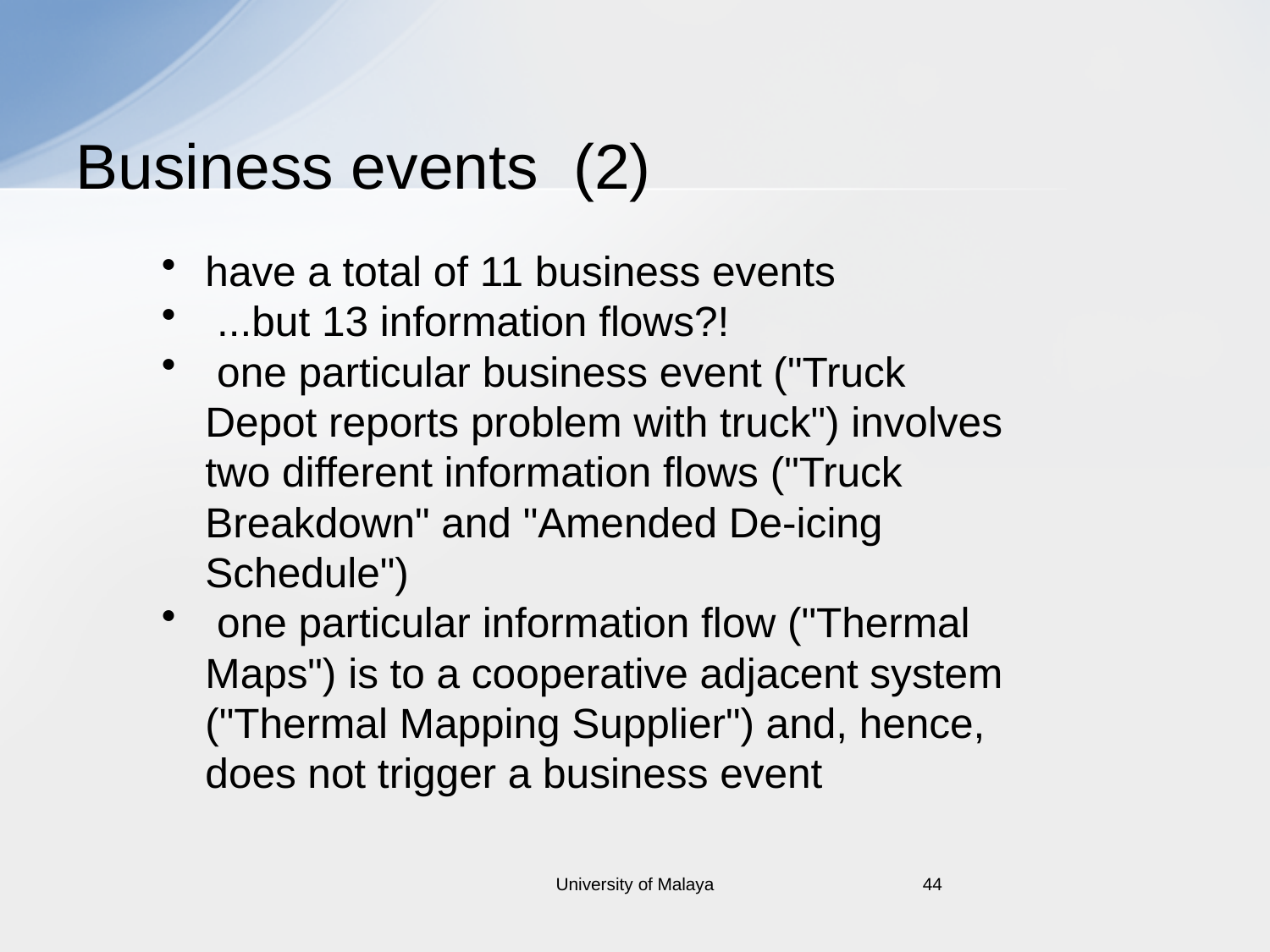

# Business events  (2)
have a total of 11 business events
 ...but 13 information flows?!
 one particular business event ("Truck Depot reports problem with truck") involves two different information flows ("Truck Breakdown" and "Amended De-icing Schedule")
 one particular information flow ("Thermal Maps") is to a cooperative adjacent system ("Thermal Mapping Supplier") and, hence, does not trigger a business event

University of Malaya
44